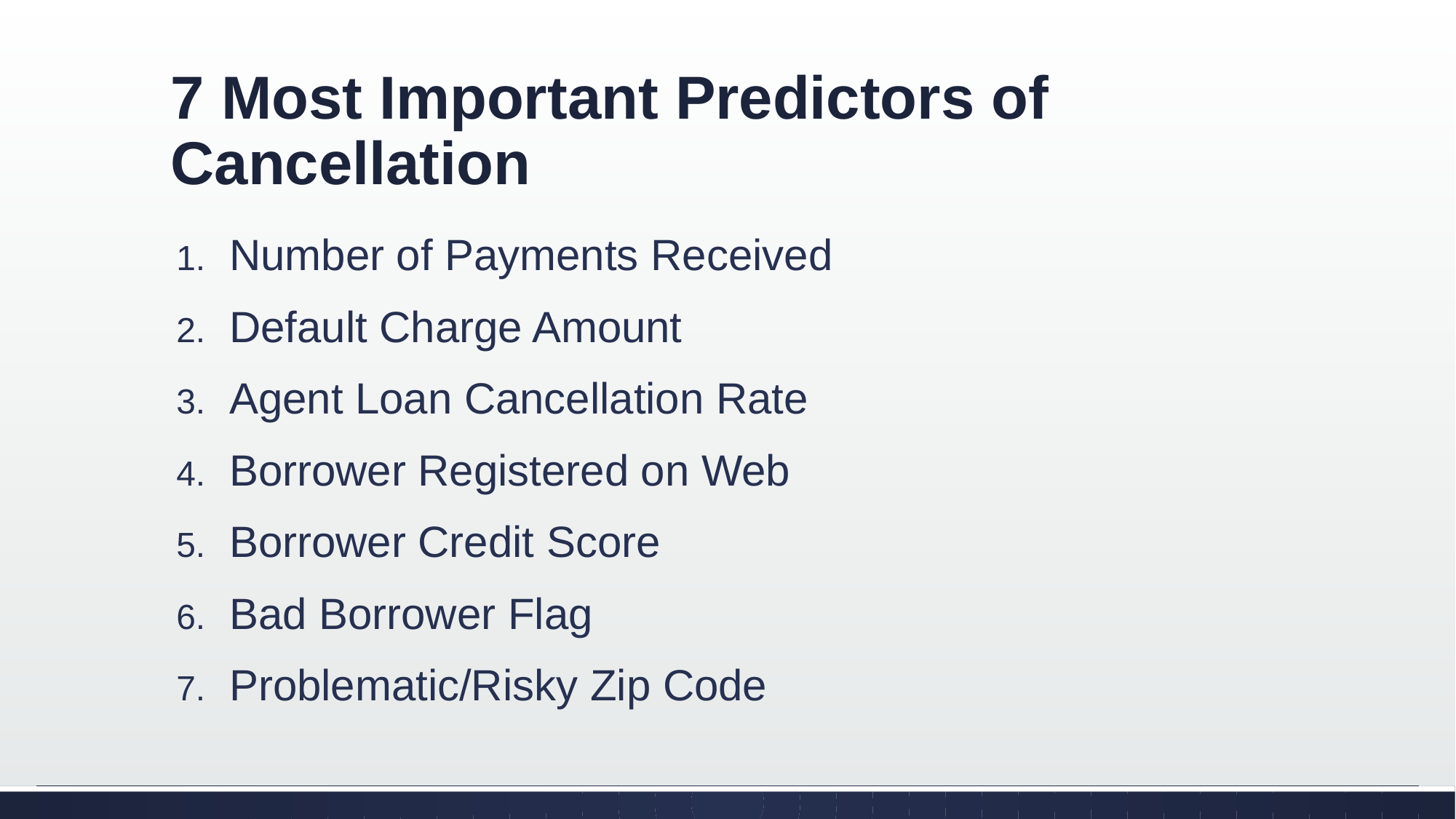

# 7 Most Important Predictors of Cancellation
Number of Payments Received
Default Charge Amount
Agent Loan Cancellation Rate
Borrower Registered on Web
Borrower Credit Score
Bad Borrower Flag
Problematic/Risky Zip Code